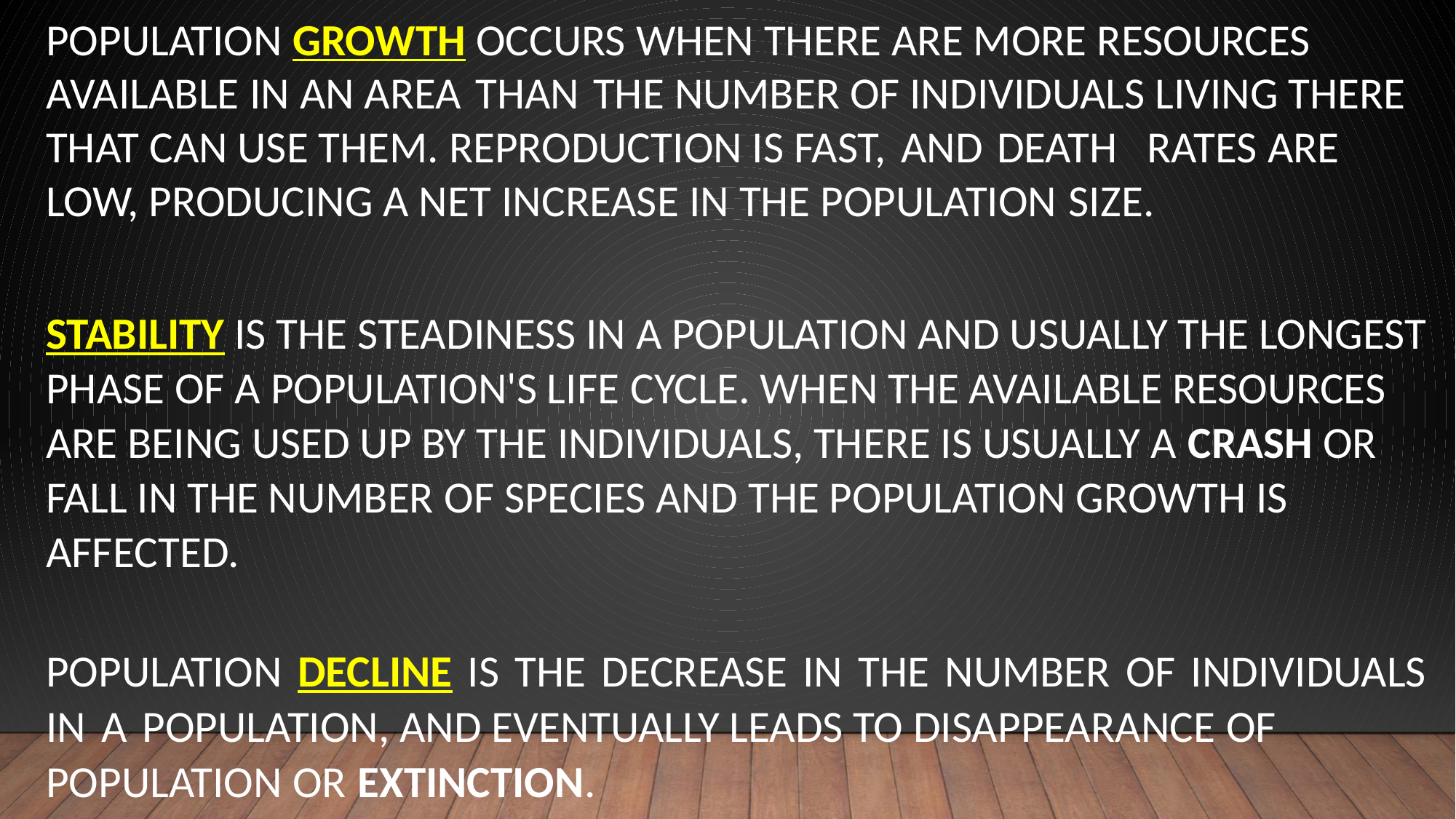

Population growth occurs when there are more resources available in an area than the number of individuals living there that can use them. Reproduction is fast, and death   rates are low, producing a net increase in the population size.

Stability is the steadiness in a population and usually the longest phase of a population's life cycle. When the available resources are being used up by the individuals, there is usually a crash or fall in the number of species and the population growth is affected.

Population decline is the decrease in the number of individuals in a population, and eventually leads to disappearance of population or extinction.